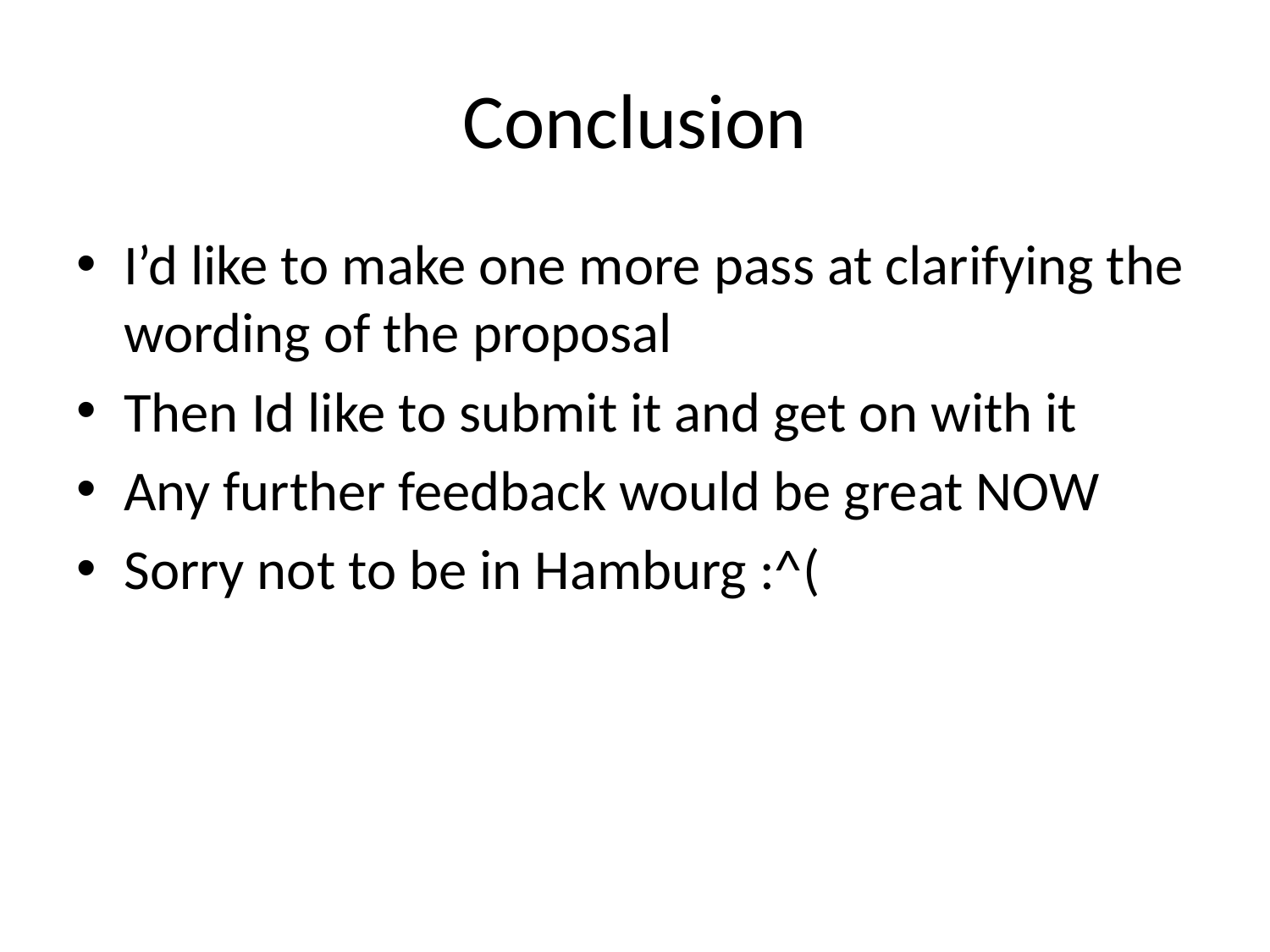

# Conclusion
I’d like to make one more pass at clarifying the wording of the proposal
Then Id like to submit it and get on with it
Any further feedback would be great NOW
Sorry not to be in Hamburg :^(